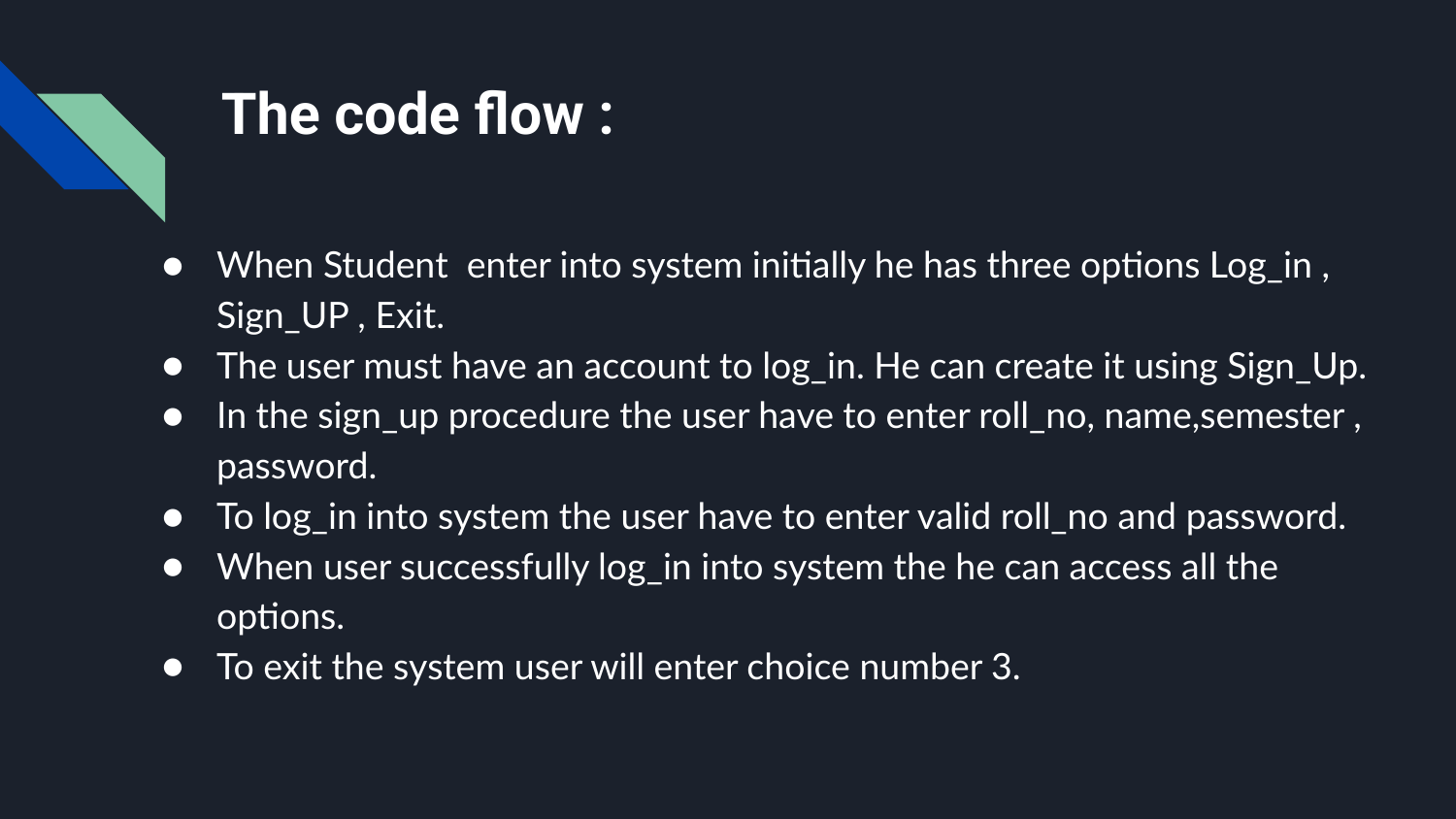

# The code flow :
When Student  enter into system initially he has three options Log_in , Sign_UP , Exit.
The user must have an account to log_in. He can create it using Sign_Up.
In the sign_up procedure the user have to enter roll_no, name,semester , password.
To log_in into system the user have to enter valid roll_no and password.
When user successfully log_in into system the he can access all the options.
To exit the system user will enter choice number 3.